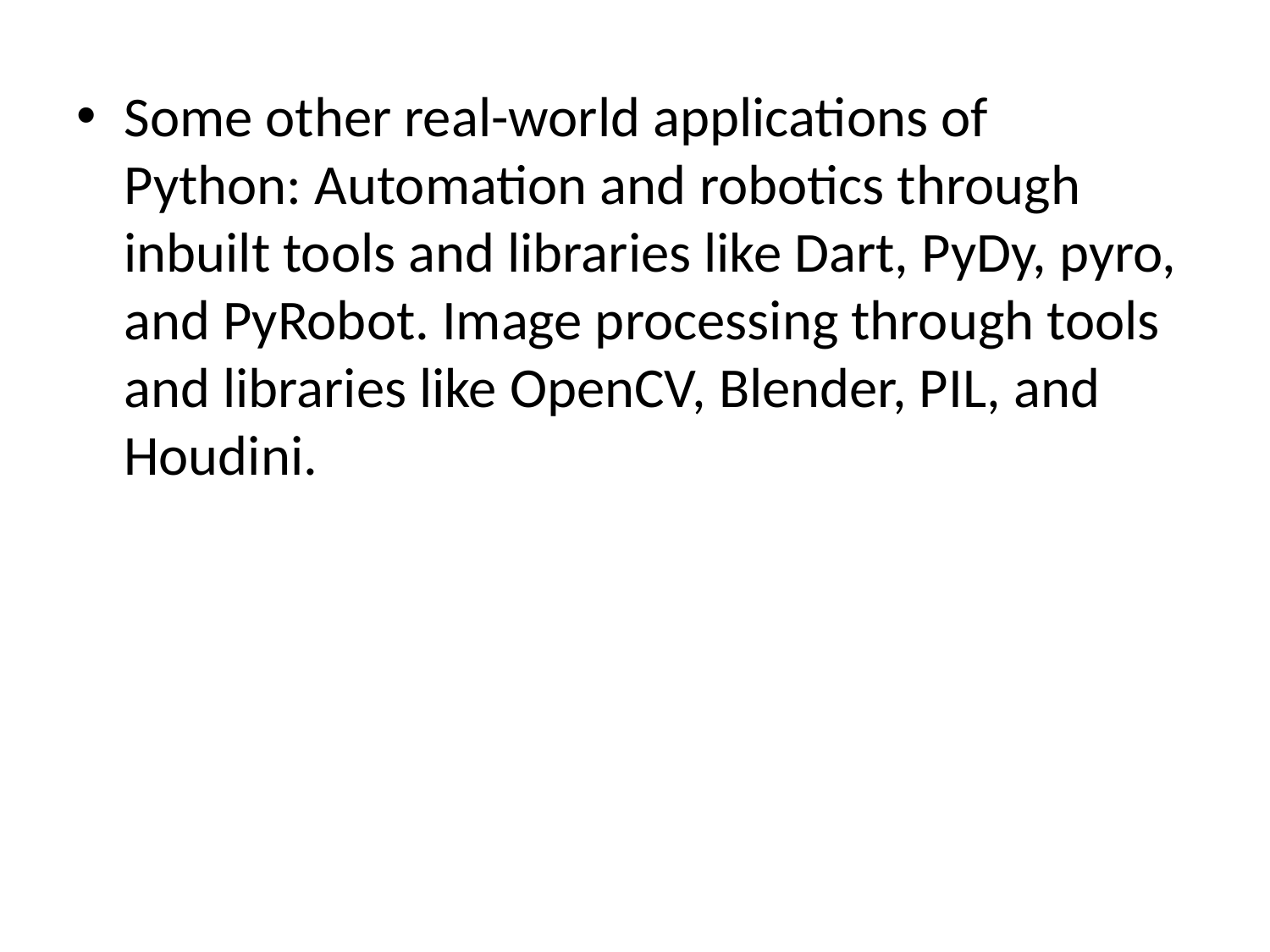

Some other real-world applications of Python: Automation and robotics through inbuilt tools and libraries like Dart, PyDy, pyro, and PyRobot. Image processing through tools and libraries like OpenCV, Blender, PIL, and Houdini.